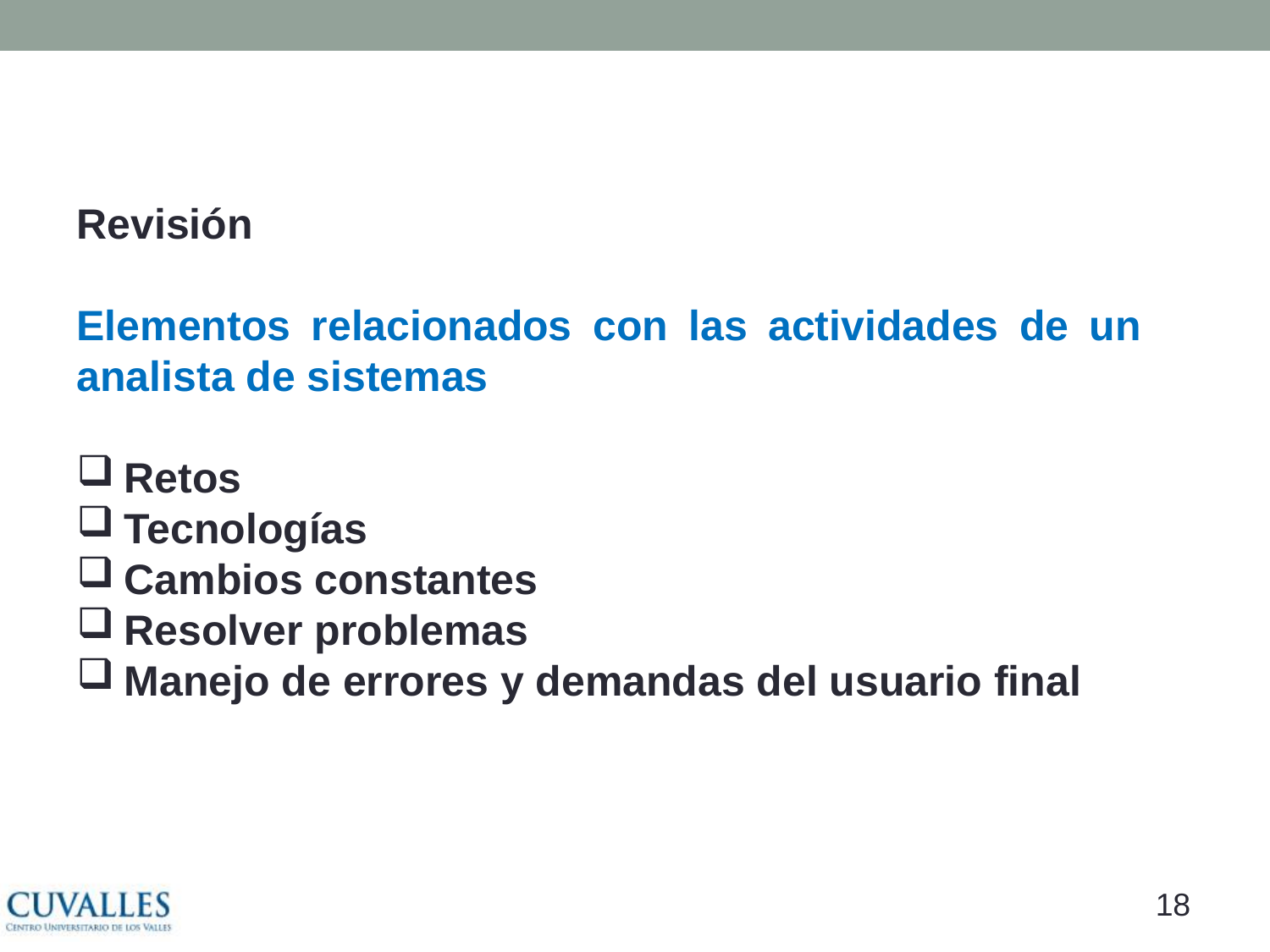

#
Revisión

Elementos relacionados con las actividades de un analista de sistemas

Retos
Tecnologías
Cambios constantes
Resolver problemas
Manejo de errores y demandas del usuario final
18